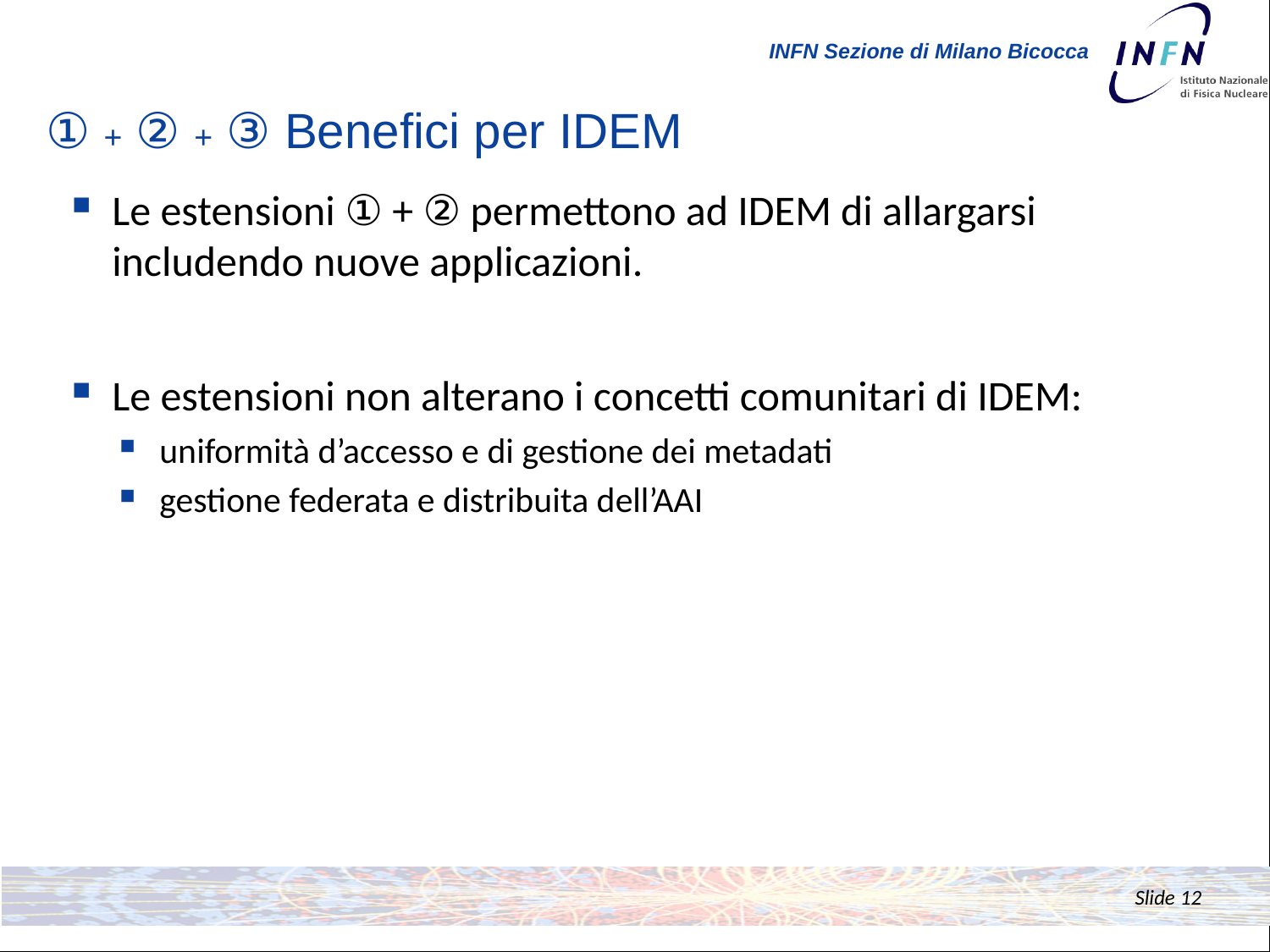

# ① + ② + ③ Benefici per IDEM
Le estensioni ① + ② permettono ad IDEM di allargarsi includendo nuove applicazioni.

Le estensioni non alterano i concetti comunitari di IDEM:
uniformità d’accesso e di gestione dei metadati
gestione federata e distribuita dell’AAI